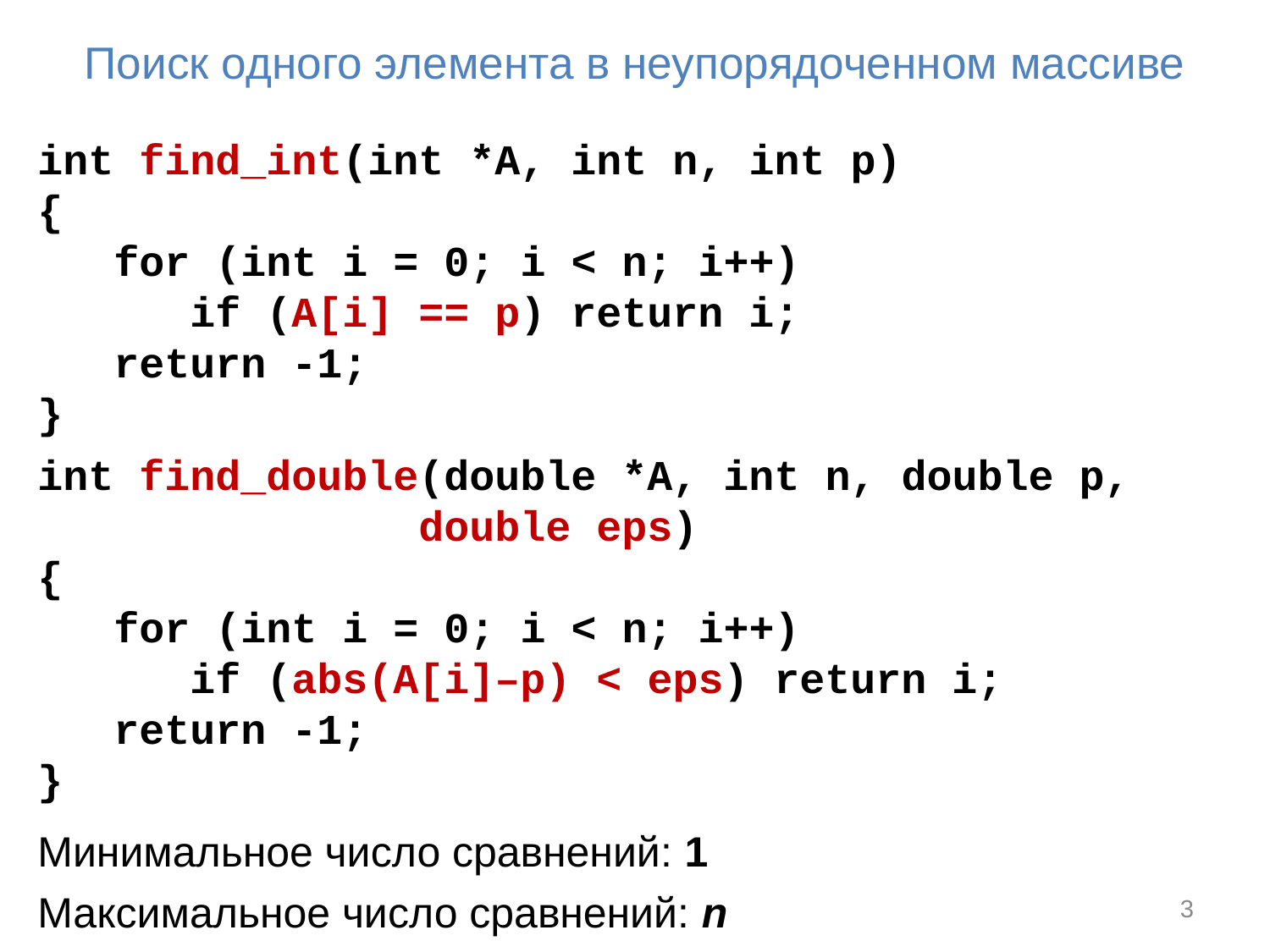

# Поиск одного элемента в неупорядоченном массиве
int find_int(int *A, int n, int p)
{
   for (int i = 0; i < n; i++)
      if (A[i] == p) return i;
   return -1;
}
int find_double(double *A, int n, double p,    			double eps)
{
   for (int i = 0; i < n; i++)
      if (abs(A[i]–p) < eps) return i;
   return -1;
}
Минимальное число сравнений: 1
Максимальное число сравнений: n

3